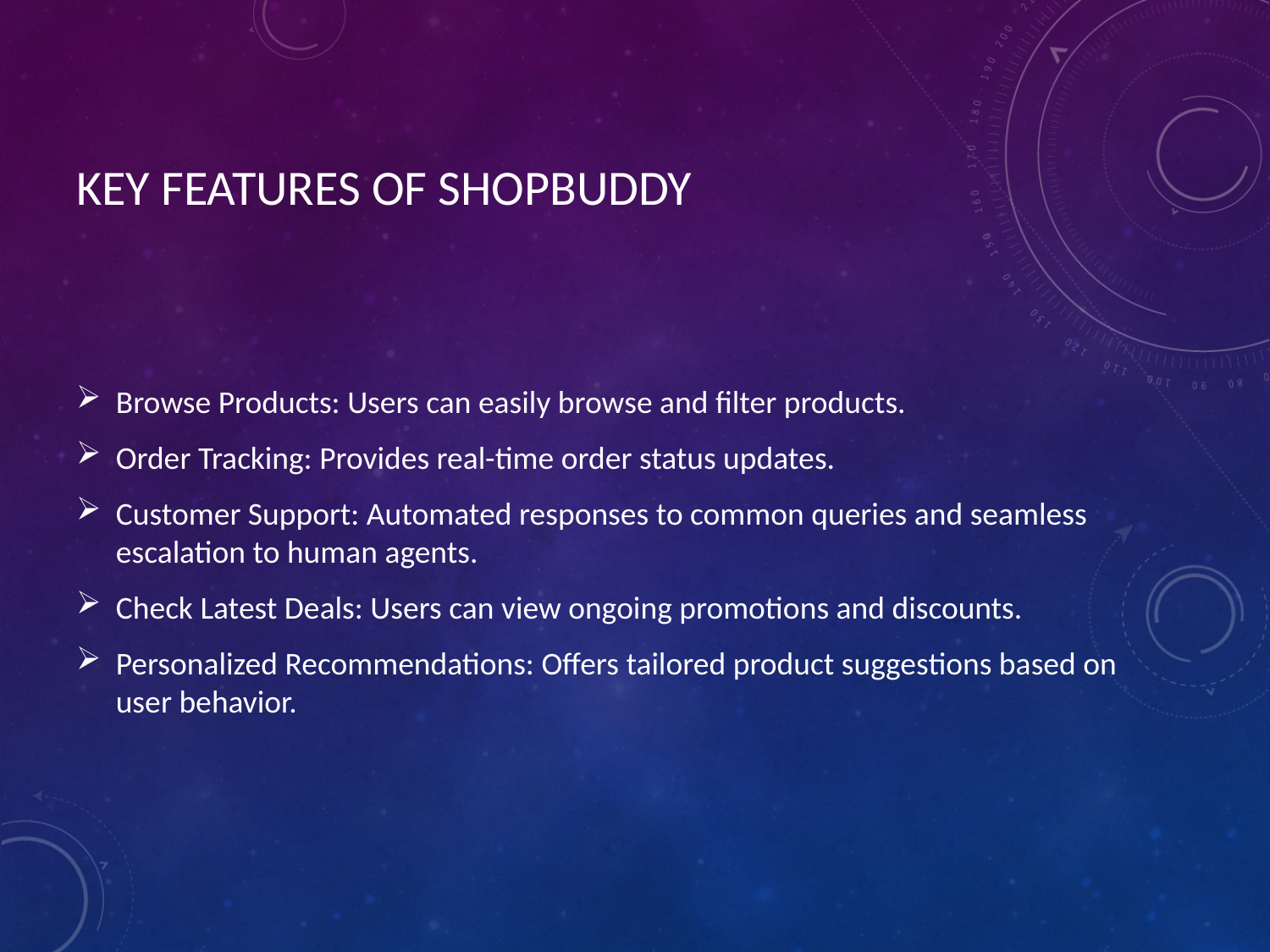

# Key Features of ShopBUDDY
Browse Products: Users can easily browse and filter products.
Order Tracking: Provides real-time order status updates.
Customer Support: Automated responses to common queries and seamless escalation to human agents.
Check Latest Deals: Users can view ongoing promotions and discounts.
Personalized Recommendations: Offers tailored product suggestions based on user behavior.